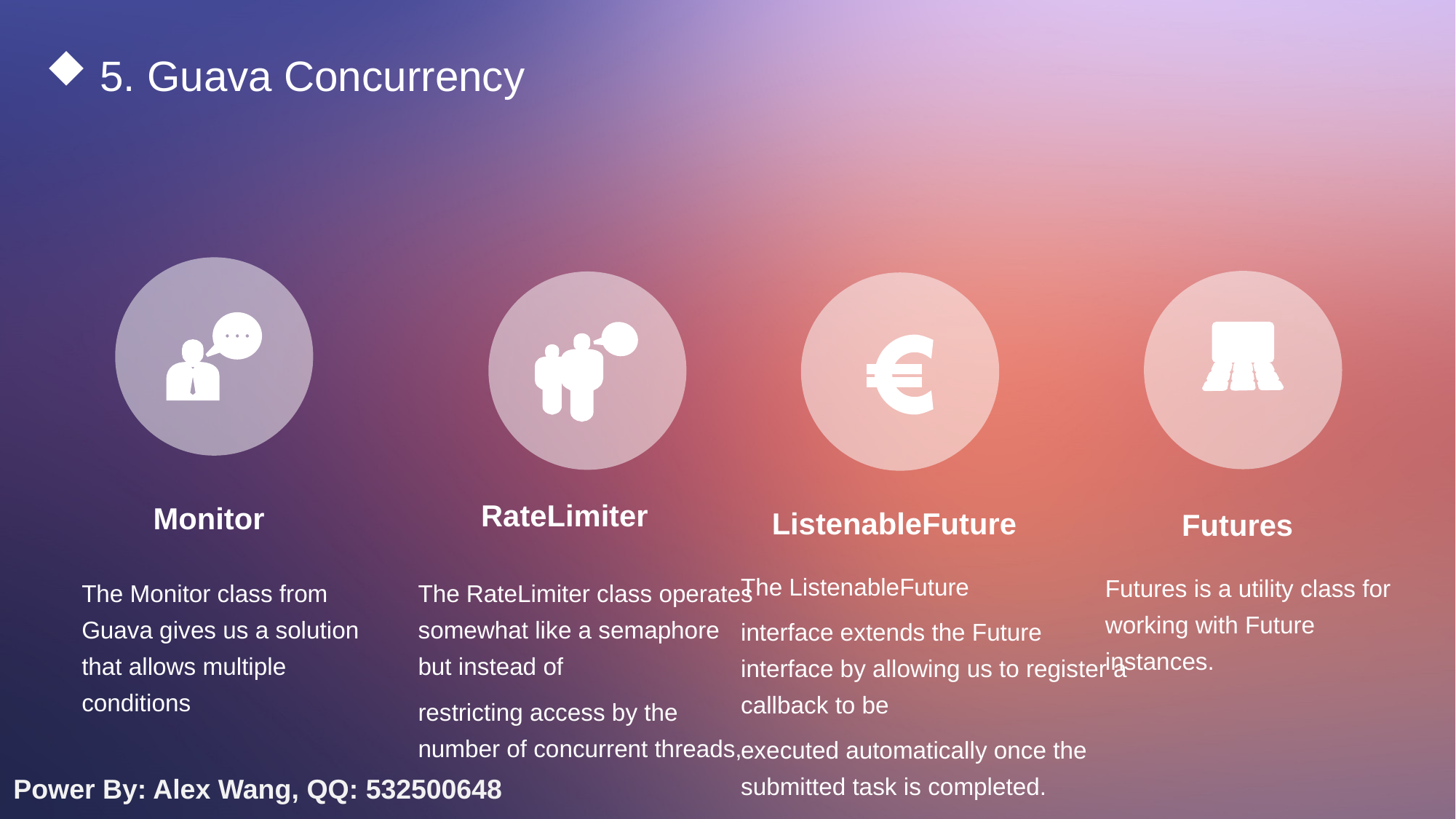

5. Guava Concurrency

RateLimiter
Monitor
The Monitor class from Guava gives us a solution that allows multiple conditions
ListenableFuture
Futures
The ListenableFuture
interface extends the Future interface by allowing us to register a callback to be
executed automatically once the submitted task is completed.
Futures is a utility class for working with Future instances.
The RateLimiter class operates somewhat like a semaphore but instead of
restricting access by the number of concurrent threads,
Power By: Alex Wang, QQ: 532500648